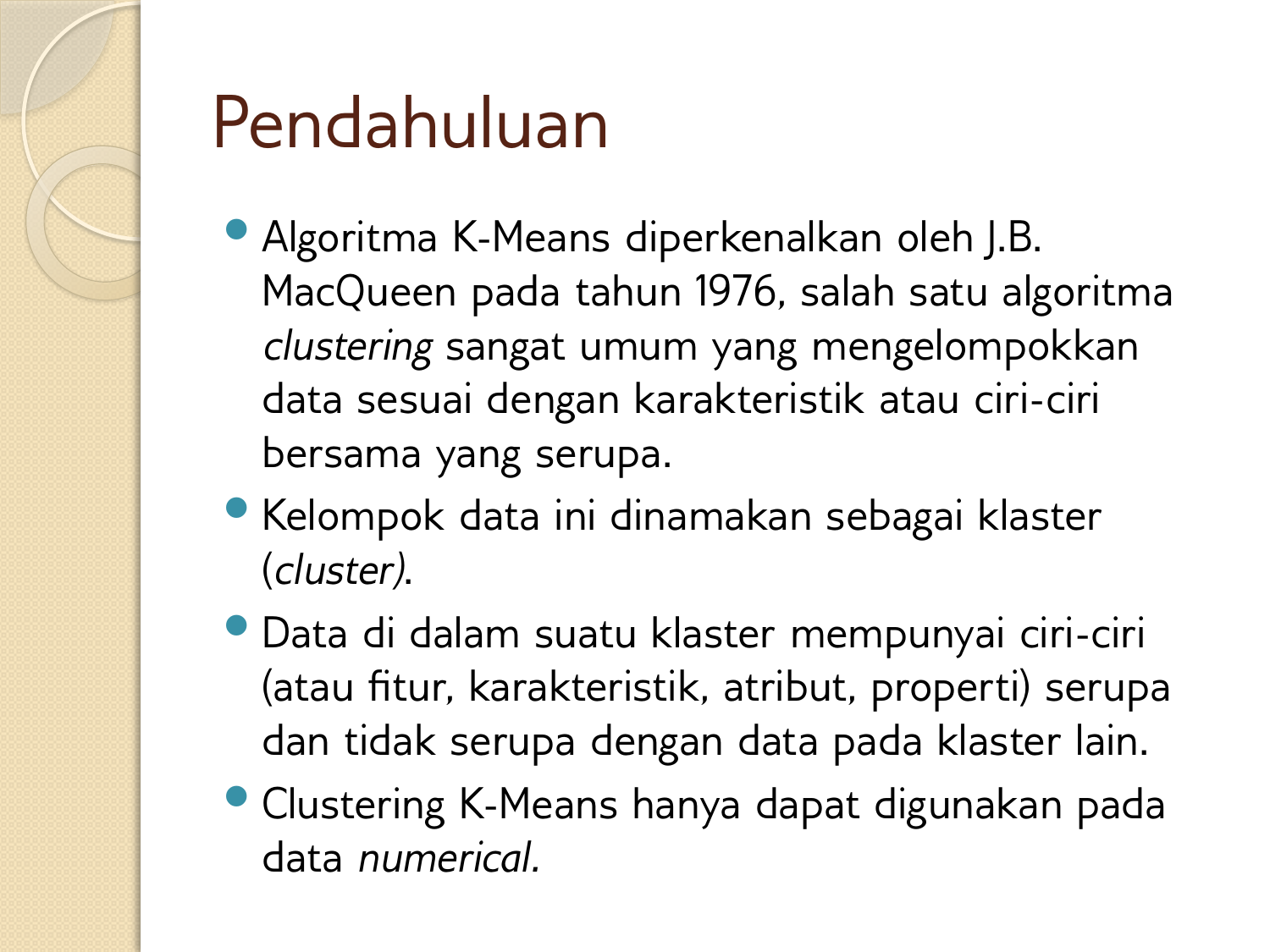

# Pendahuluan
Algoritma K-Means diperkenalkan oleh J.B. MacQueen pada tahun 1976, salah satu algoritma clustering sangat umum yang mengelompokkan data sesuai dengan karakteristik atau ciri-ciri bersama yang serupa.
Kelompok data ini dinamakan sebagai klaster (cluster).
Data di dalam suatu klaster mempunyai ciri-ciri (atau fitur, karakteristik, atribut, properti) serupa dan tidak serupa dengan data pada klaster lain.
Clustering K-Means hanya dapat digunakan pada data numerical.